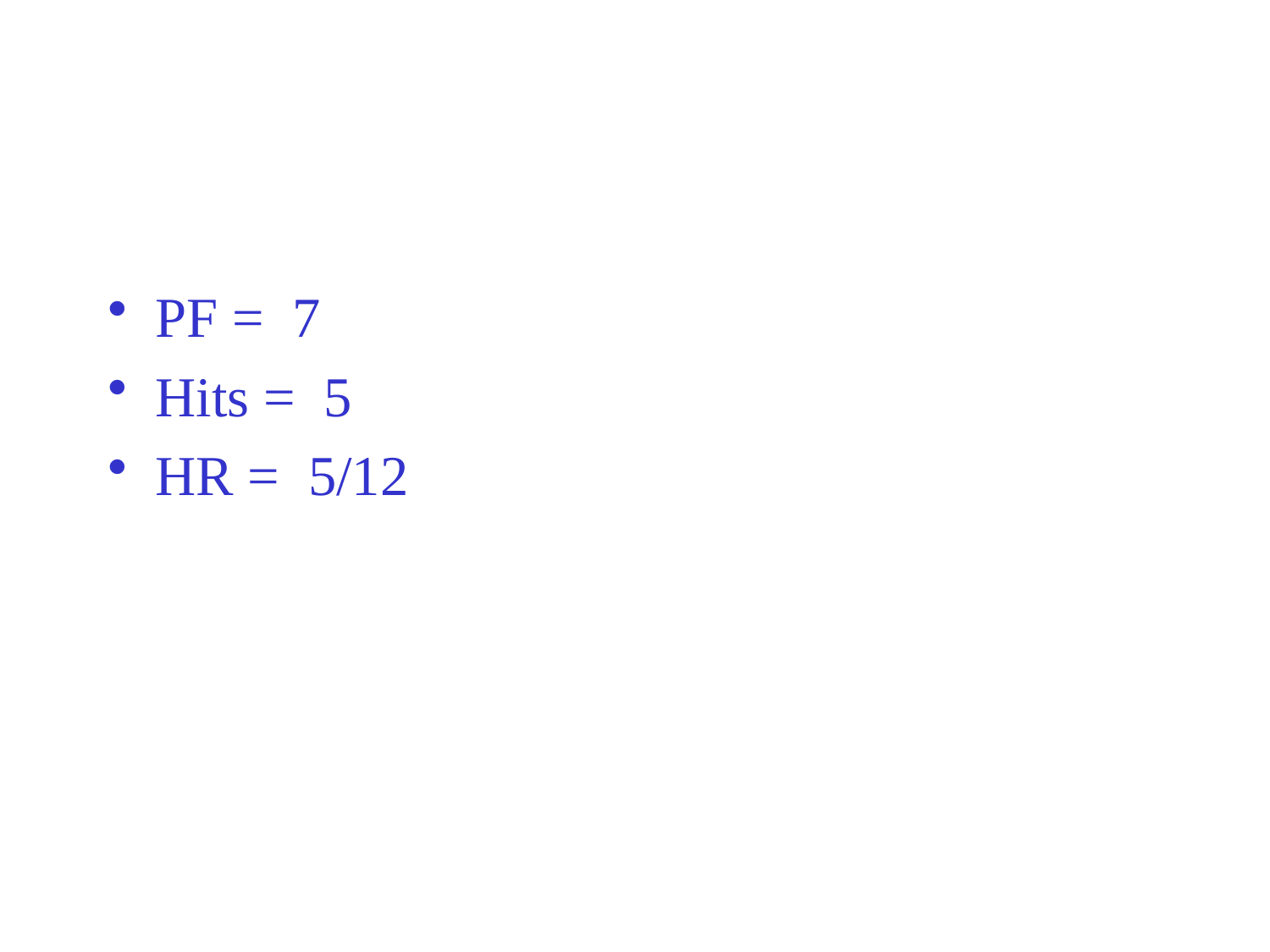

#
PF =  7
Hits =  5
HR =  5/12